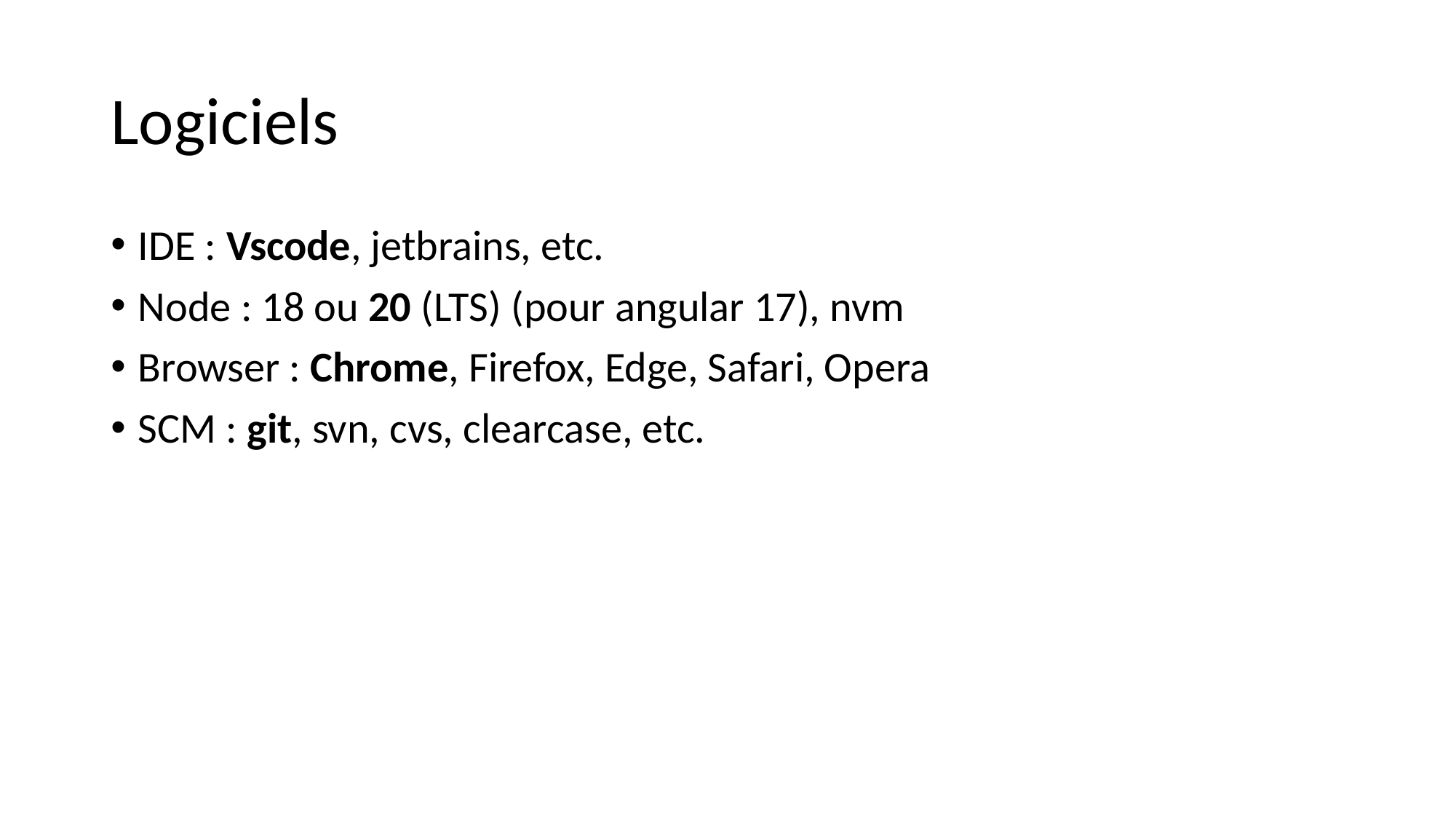

# Logiciels
IDE : Vscode, jetbrains, etc.
Node : 18 ou 20 (LTS) (pour angular 17), nvm
Browser : Chrome, Firefox, Edge, Safari, Opera
SCM : git, svn, cvs, clearcase, etc.